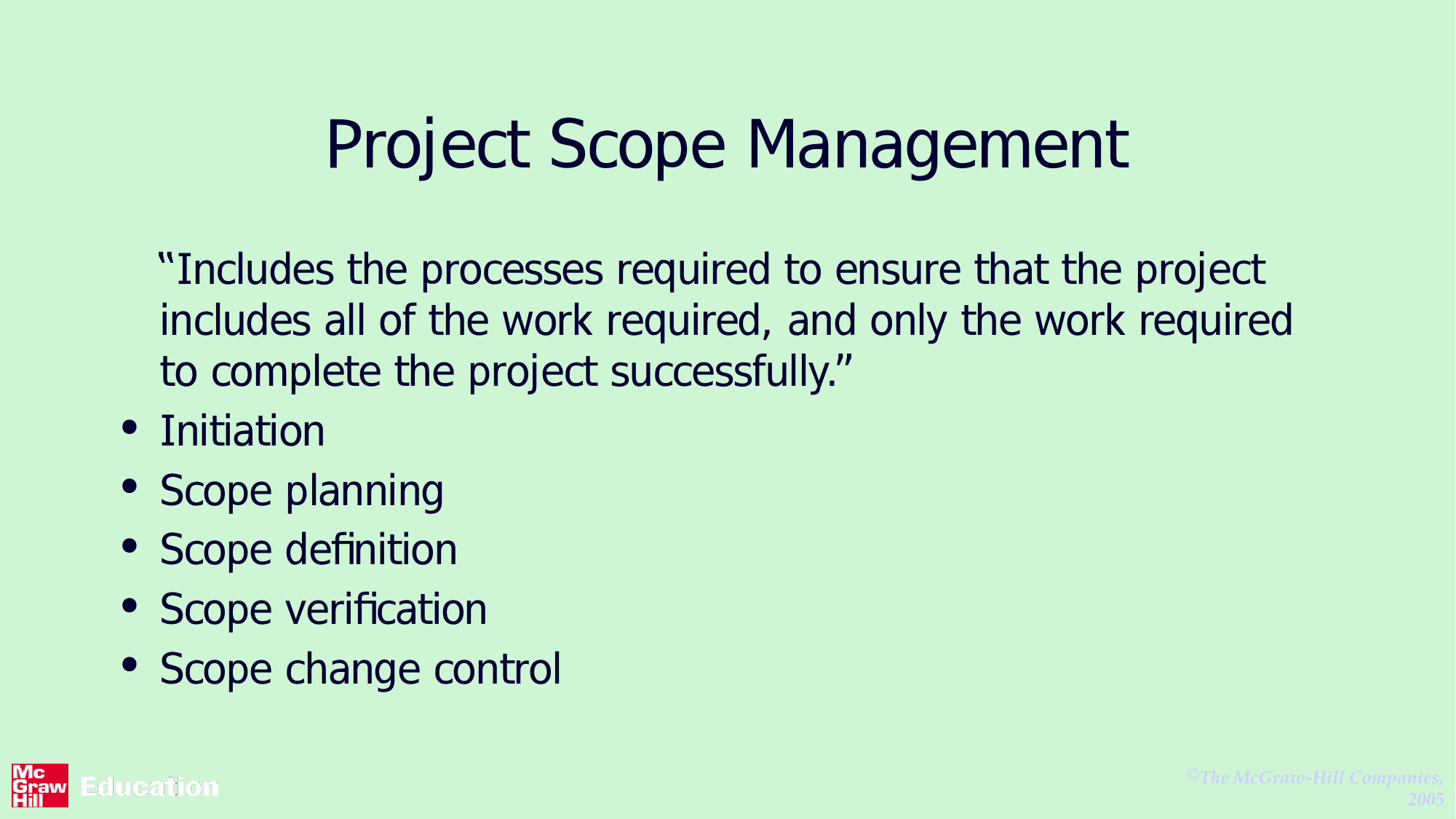

43
# Project Scope Management
	“Includes the processes required to ensure that the project includes all of the work required, and only the work required to complete the project successfully.”
Initiation
Scope planning
Scope definition
Scope verification
Scope change control